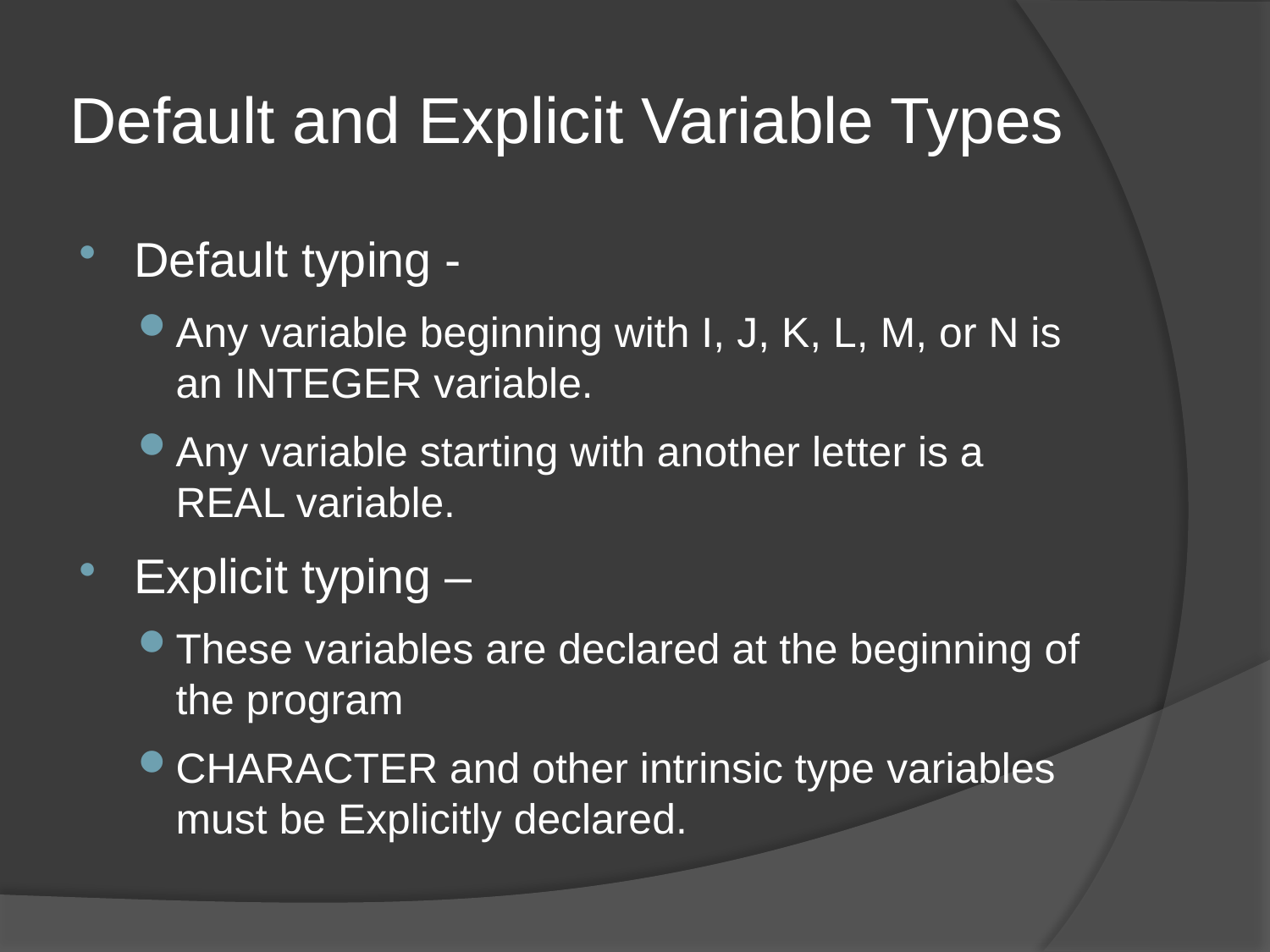

# Default and Explicit Variable Types
Default typing -
Any variable beginning with I, J, K, L, M, or N is an INTEGER variable.
Any variable starting with another letter is a REAL variable.
Explicit typing –
These variables are declared at the beginning of the program
CHARACTER and other intrinsic type variables must be Explicitly declared.